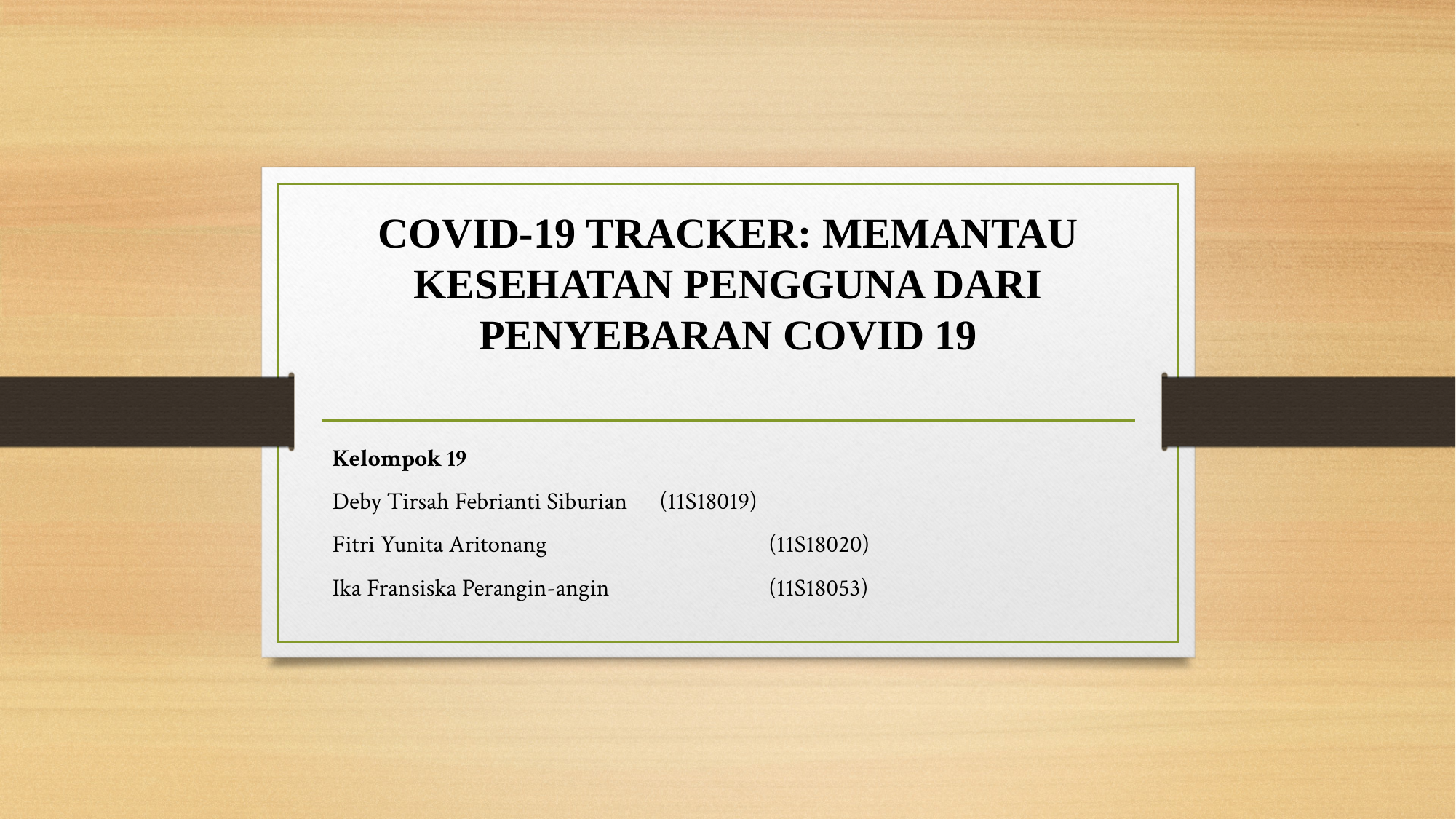

# COVID-19 TRACKER: MEMANTAU KESEHATAN PENGGUNA DARI PENYEBARAN COVID 19
Kelompok 19
Deby Tirsah Febrianti Siburian	(11S18019)
Fitri Yunita Aritonang			(11S18020)
Ika Fransiska Perangin-angin		(11S18053)